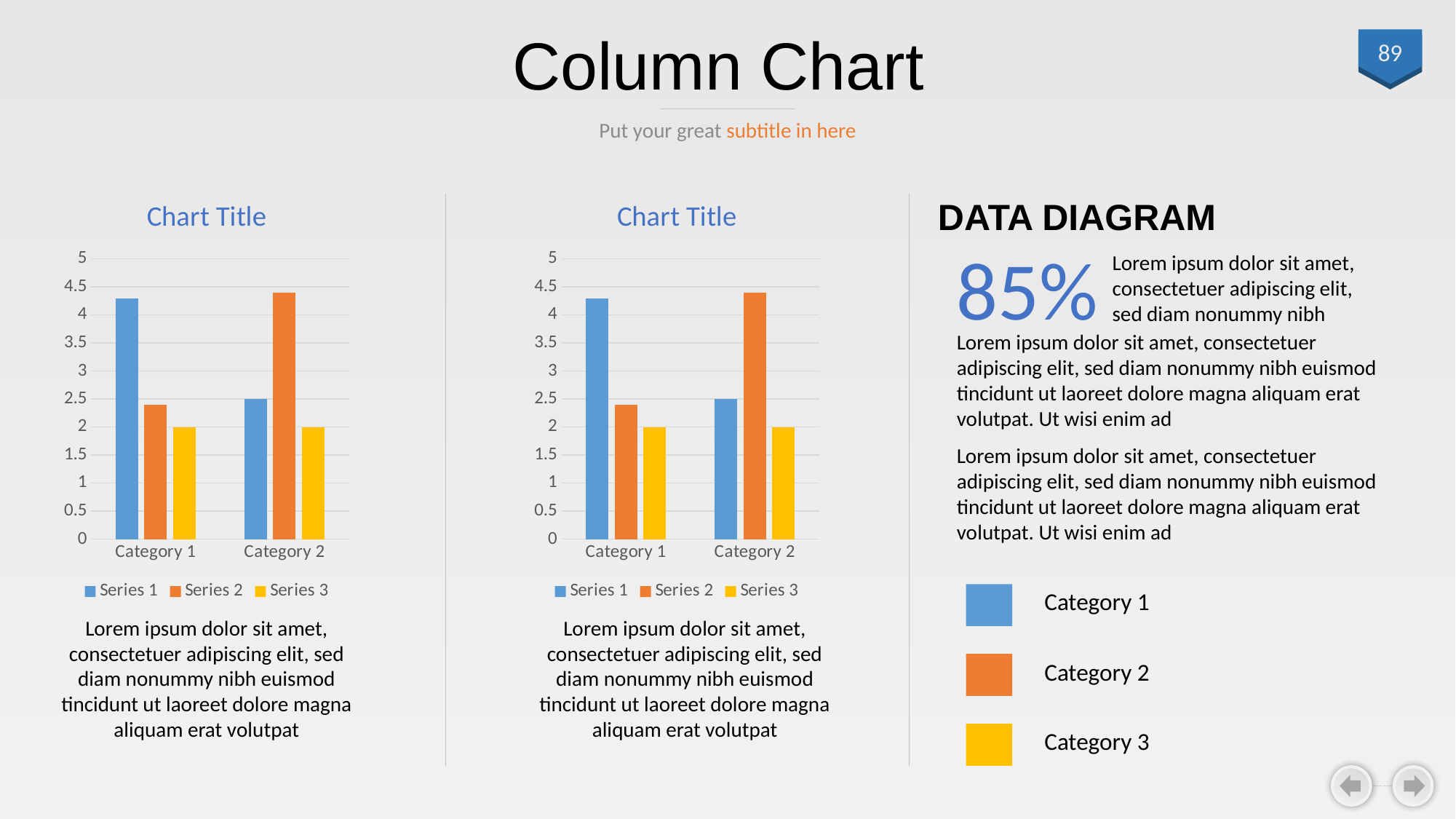

# Column Chart
89
Put your great subtitle in here

### Chart:

| Category | Series 1 | Series 2 | Series 3 |
|---|---|---|---|
| Category 1 | 4.3 | 2.4 | 2.0 |
| Category 2 | 2.5 | 4.4 | 2.0 |

### Chart:

| Category | Series 1 | Series 2 | Series 3 |
|---|---|---|---|
| Category 1 | 4.3 | 2.4 | 2.0 |
| Category 2 | 2.5 | 4.4 | 2.0 |
DATA DIAGRAM
85%
Lorem ipsum dolor sit amet, consectetuer adipiscing elit, sed diam nonummy nibh
Lorem ipsum dolor sit amet, consectetuer adipiscing elit, sed diam nonummy nibh euismod tincidunt ut laoreet dolore magna aliquam erat volutpat. Ut wisi enim ad
Lorem ipsum dolor sit amet, consectetuer adipiscing elit, sed diam nonummy nibh euismod tincidunt ut laoreet dolore magna aliquam erat volutpat. Ut wisi enim ad
Category 1

Lorem ipsum dolor sit amet, consectetuer adipiscing elit, sed diam nonummy nibh euismod tincidunt ut laoreet dolore magna aliquam erat volutpat
Lorem ipsum dolor sit amet, consectetuer adipiscing elit, sed diam nonummy nibh euismod tincidunt ut laoreet dolore magna aliquam erat volutpat
Category 2

Category 3